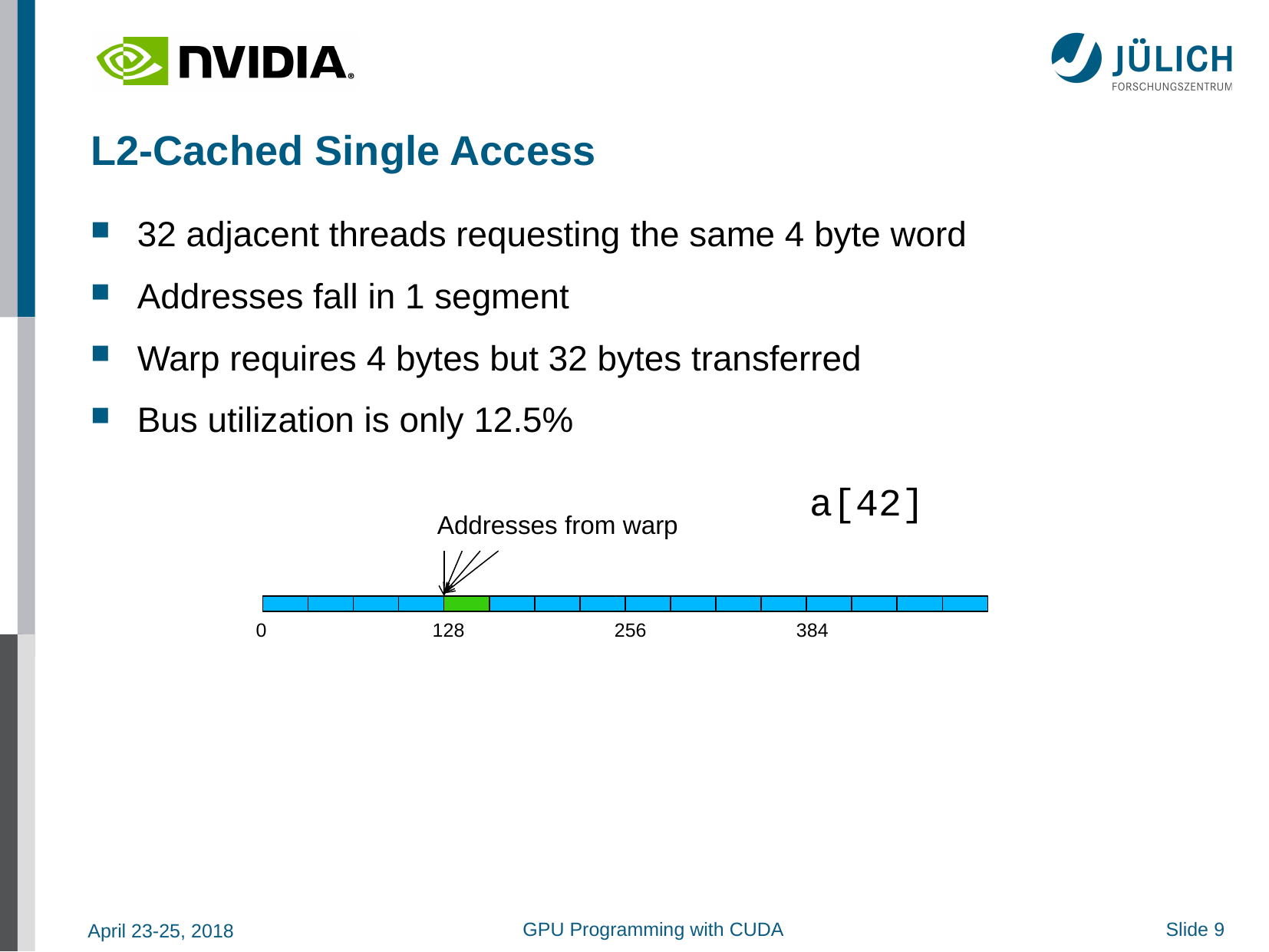

L2-Cached Single Access
  32 adjacent threads requesting the same 4 byte word
  Addresses fall in 1 segment
  Warp requires 4 bytes but 32 bytes transferred
  Bus utilization is only 12.5%
a[42]
Addresses from warp

0                               128                            256                            384

GPU Programming with CUDA
Slide 9
April 23-25, 2018